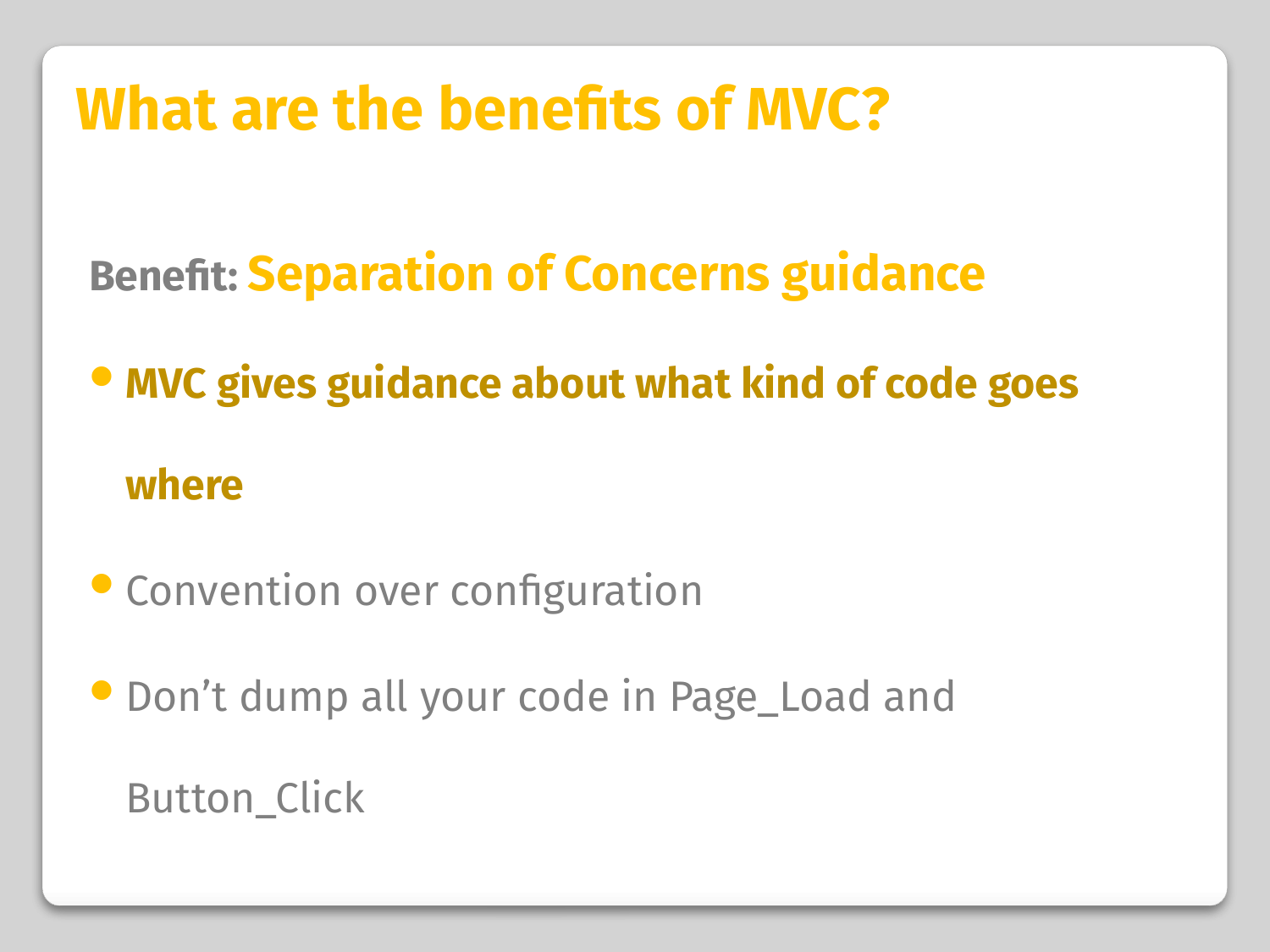

What are the benefits of MVC?
Benefit: Separation of Concerns guidance
MVC gives guidance about what kind of code goes where
Convention over configuration
Don’t dump all your code in Page_Load and Button_Click